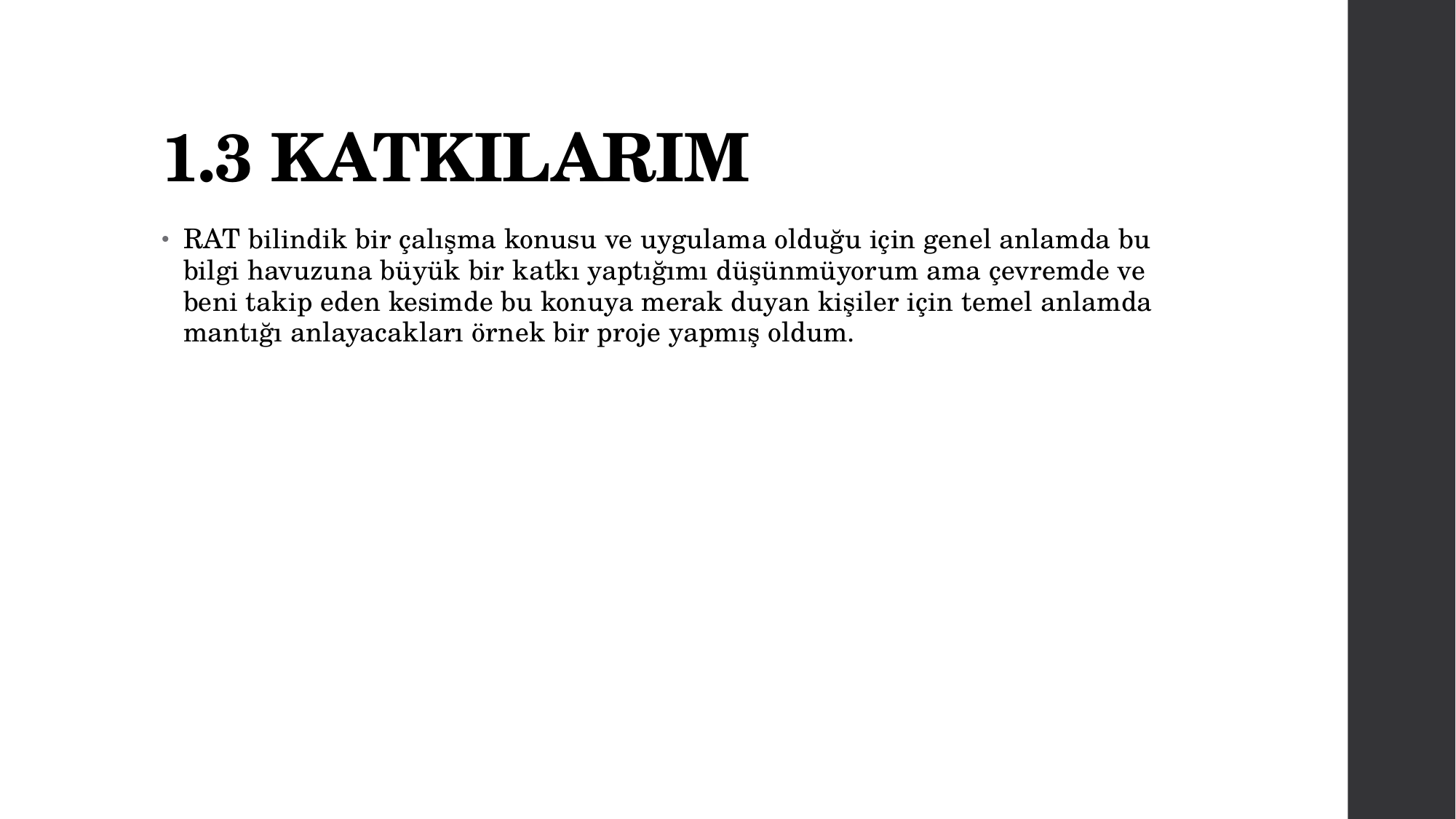

# 1.3 KATKILARIM
RAT bilindik bir çalışma konusu ve uygulama olduğu için genel anlamda bu bilgi havuzuna büyük bir katkı yaptığımı düşünmüyorum ama çevremde ve beni takip eden kesimde bu konuya merak duyan kişiler için temel anlamda mantığı anlayacakları örnek bir proje yapmış oldum.